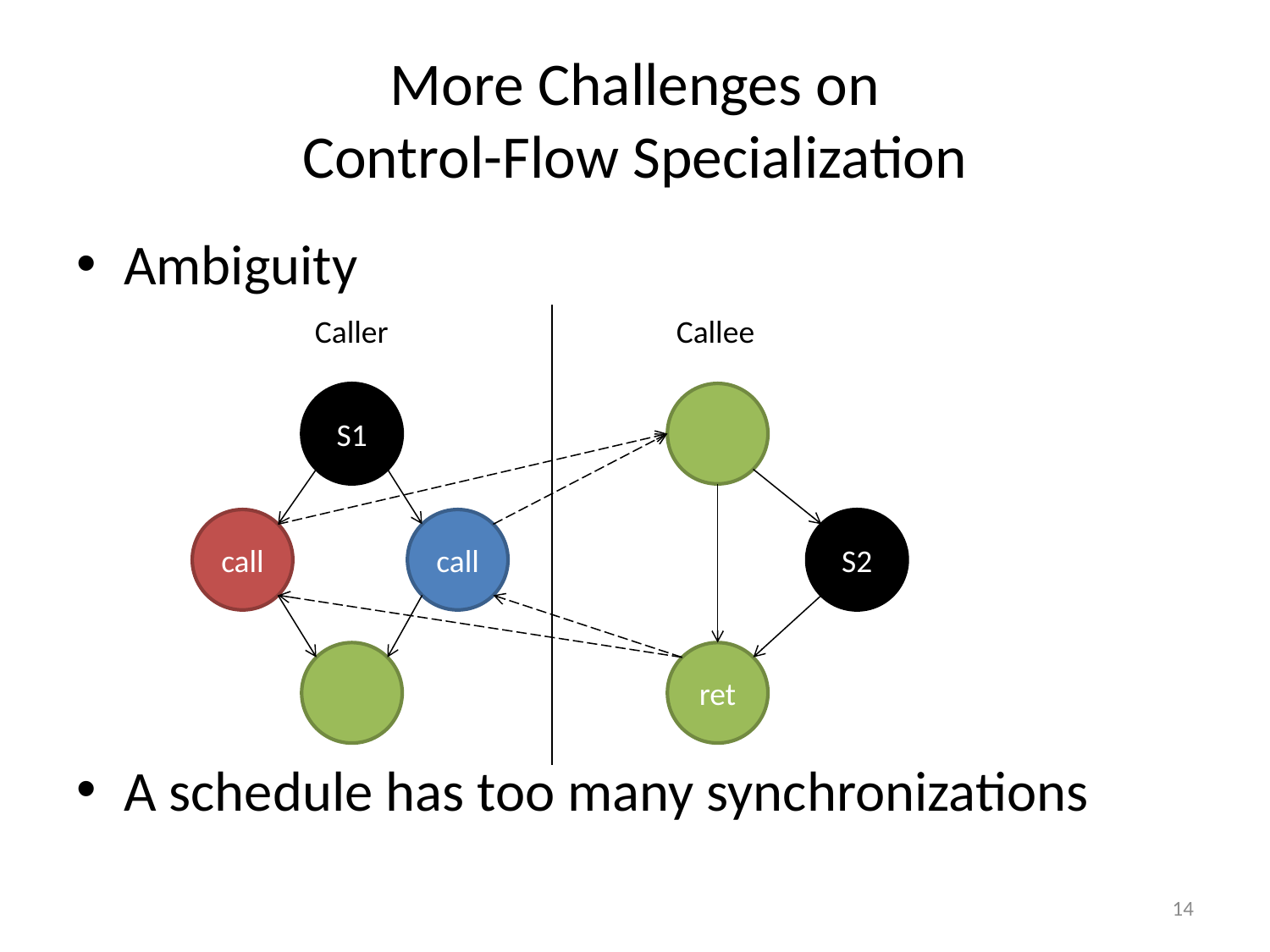

# More Challenges on Control-Flow Specialization
Ambiguity

Caller
Callee
S1

call
call
S2

ret
A schedule has too many synchronizations
14